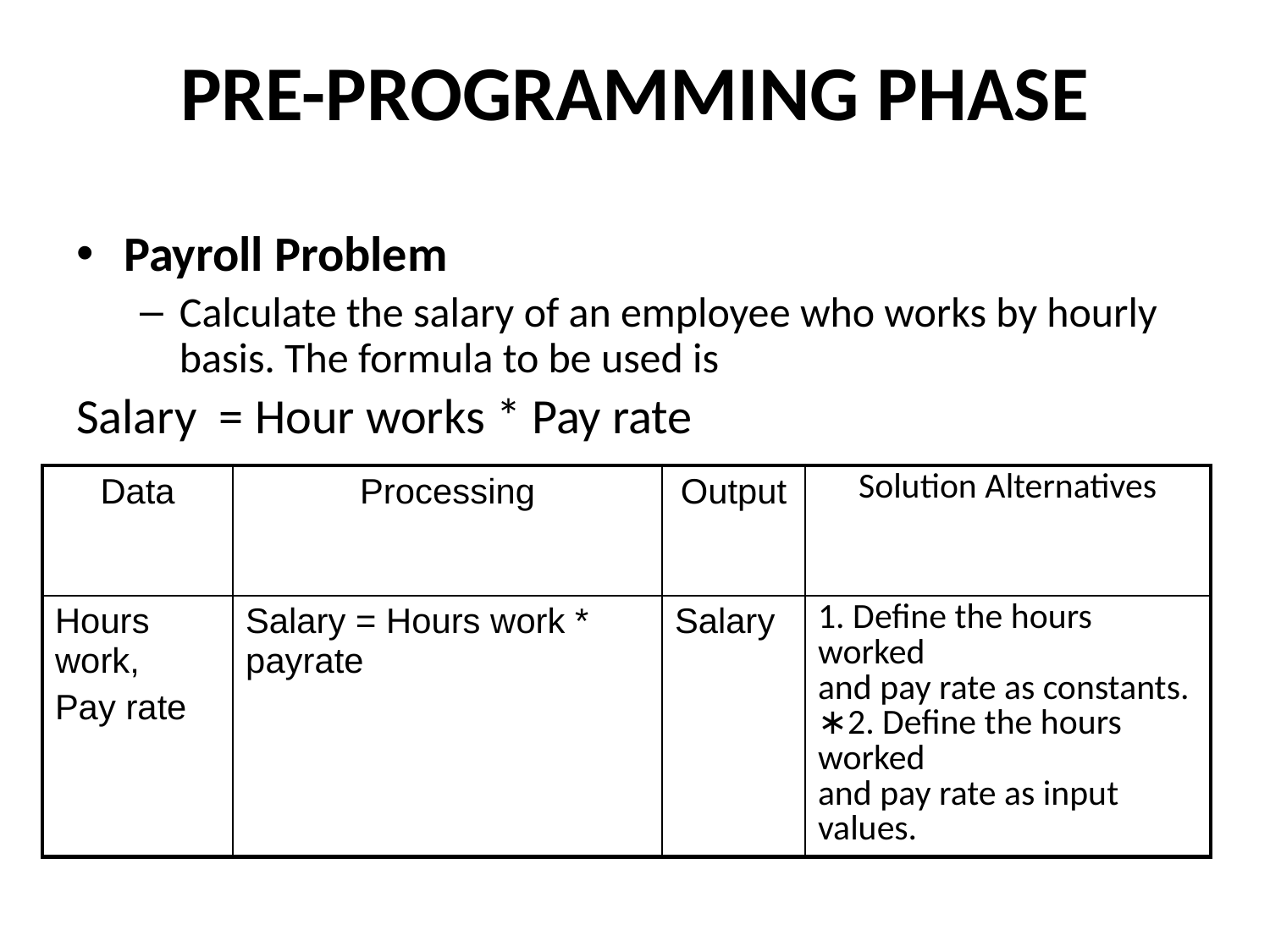

# PRE-PROGRAMMING PHASE
Payroll Problem
Calculate the salary of an employee who works by hourly basis. The formula to be used is
Salary  = Hour works * Pay rate

| Data | Processing | Output | Solution Alternatives |
| --- | --- | --- | --- |
| Hours work, Pay rate | Salary = Hours work \* payrate | Salary | 1. Define the hours worked and pay rate as constants. ∗2. Define the hours worked and pay rate as input values. |